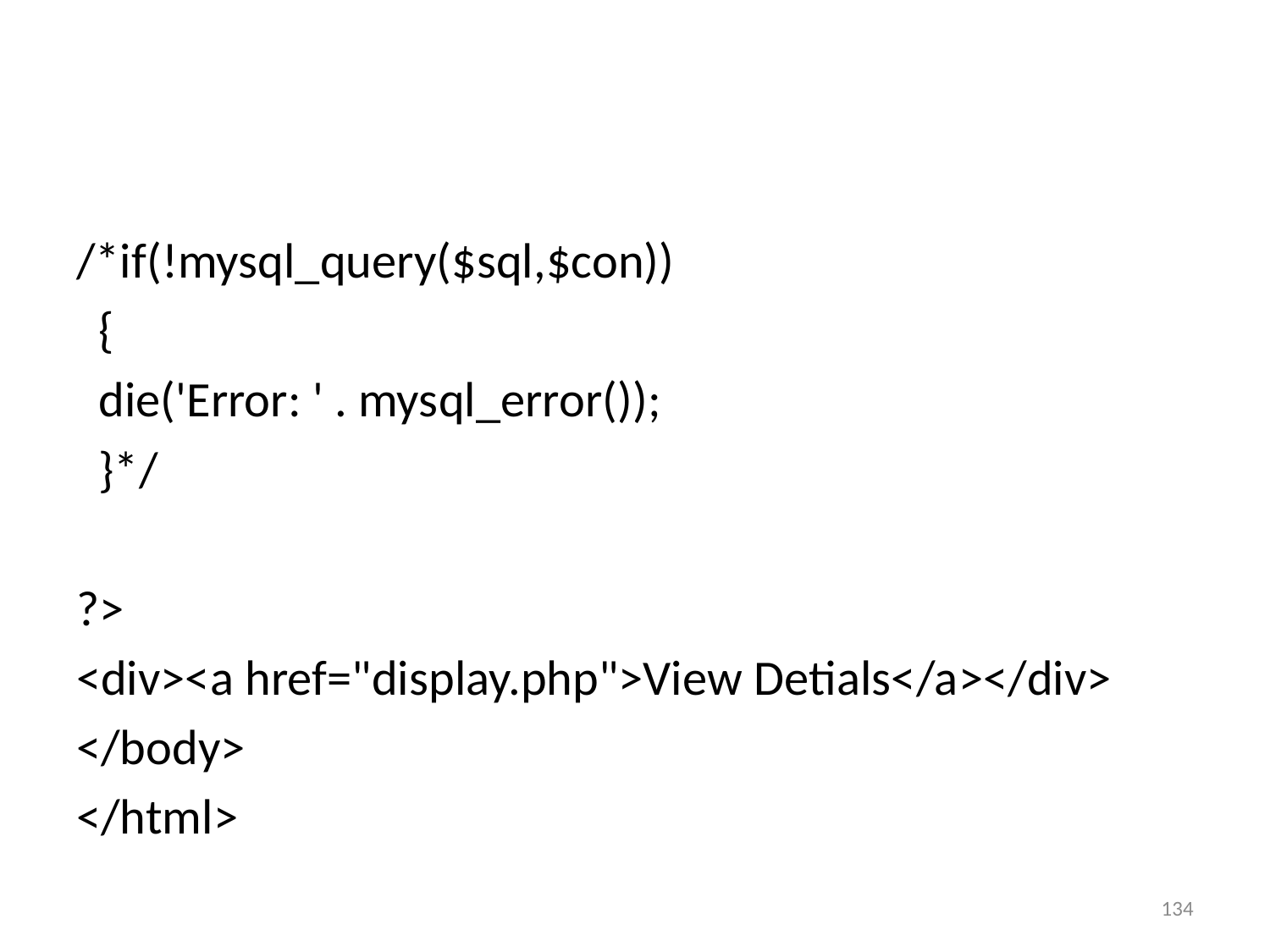

#
/*if(!mysql_query($sql,$con))
  {
  die('Error: ' . mysql_error());
  }*/

?>
<div><a href="display.php">View Detials</a></div>
</body>
</html>
134